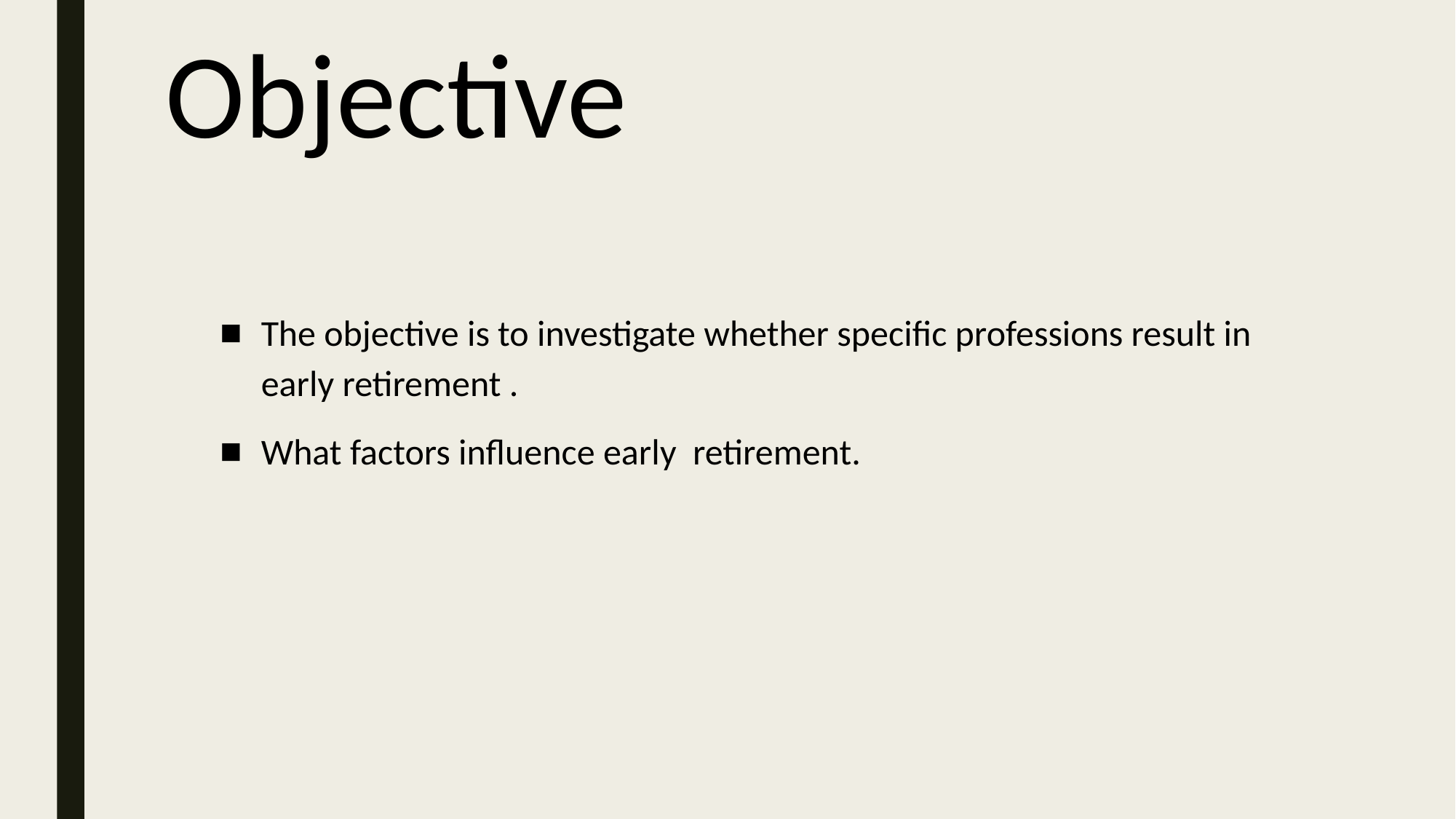

# Objective
The objective is to investigate whether specific professions result in early retirement .
What factors influence early  retirement.